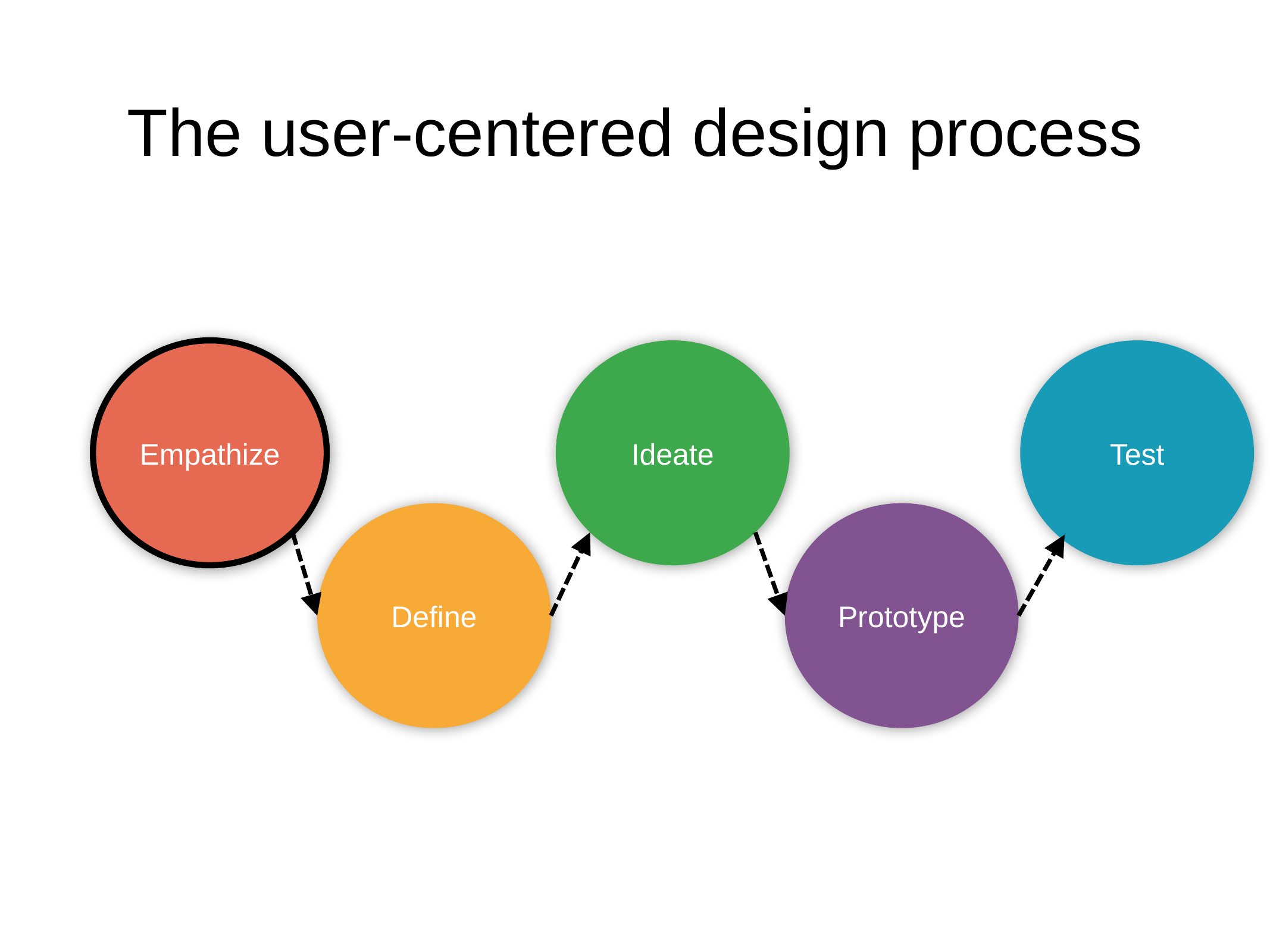

# The user-centered design process
Empathize
Ideate
Test
Define
Prototype